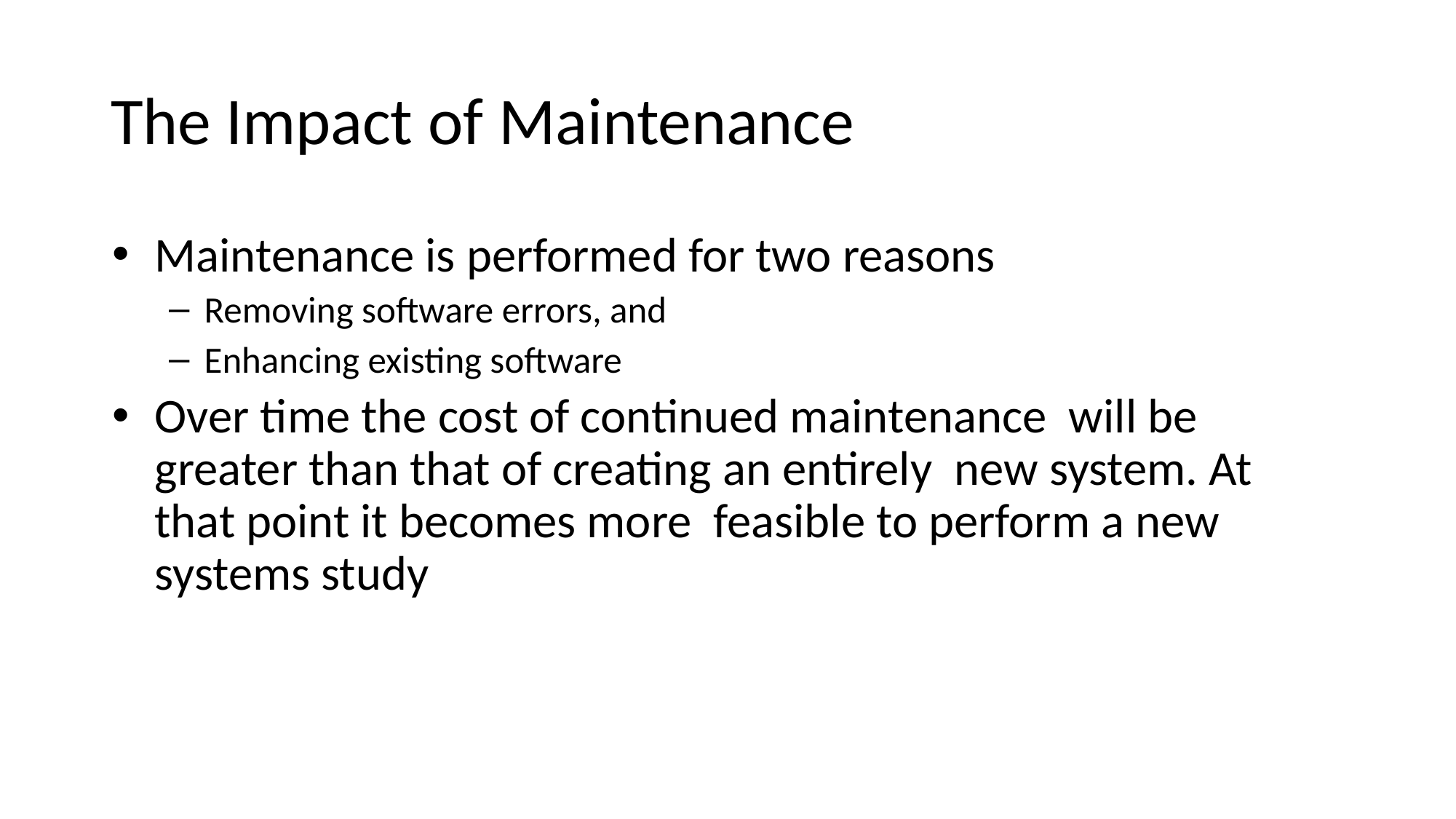

# The Impact of Maintenance
Maintenance is performed for two reasons
Removing software errors, and
Enhancing existing software
Over time the cost of continued maintenance  will be greater than that of creating an entirely  new system. At that point it becomes more  feasible to perform a new systems study